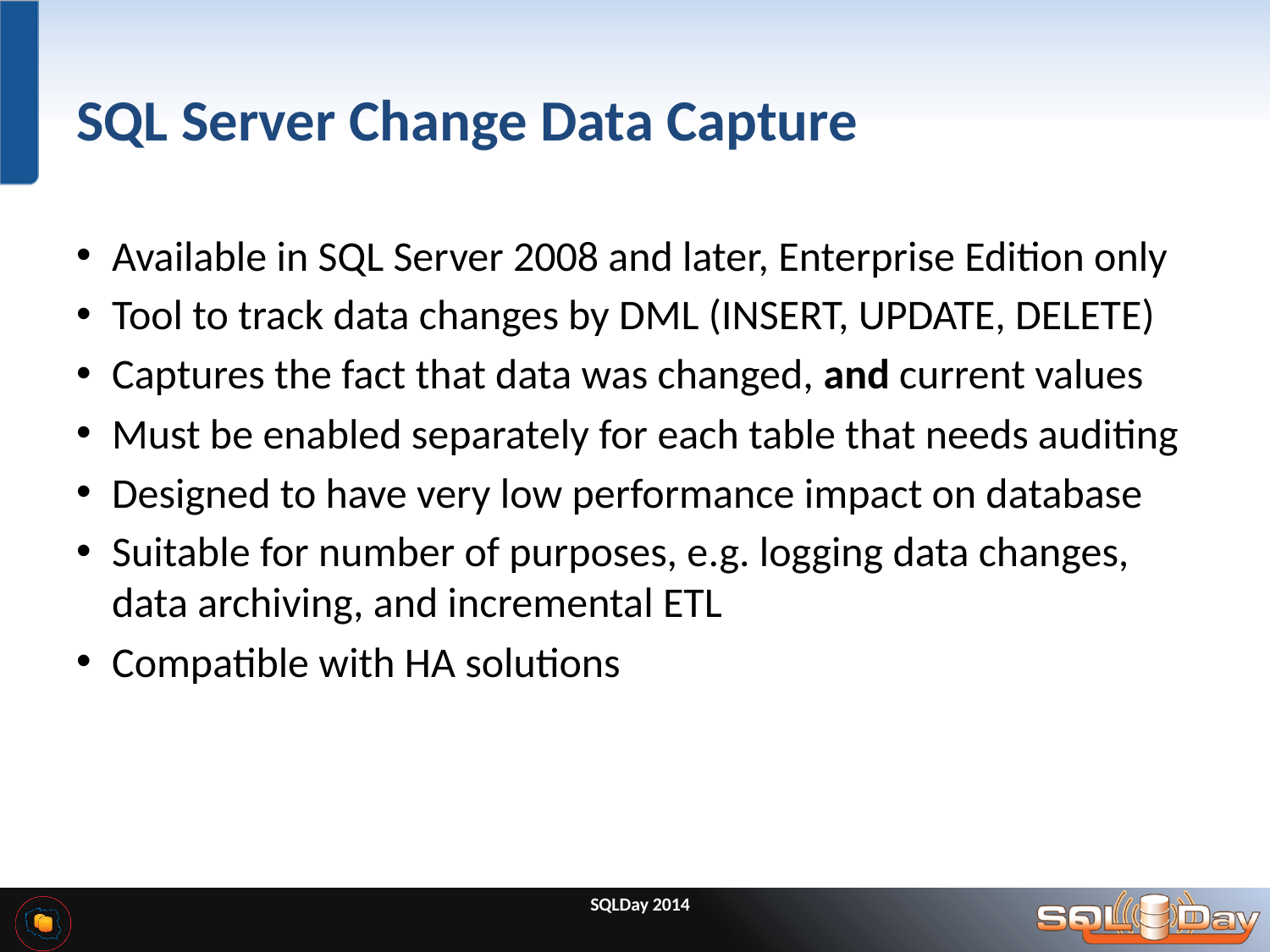

# SQL Server Change Data Capture
Available in SQL Server 2008 and later, Enterprise Edition only
Tool to track data changes by DML (INSERT, UPDATE, DELETE)
Captures the fact that data was changed, and current values
Must be enabled separately for each table that needs auditing
Designed to have very low performance impact on database
Suitable for number of purposes, e.g. logging data changes, data archiving, and incremental ETL
Compatible with HA solutions

SQLDay 2014